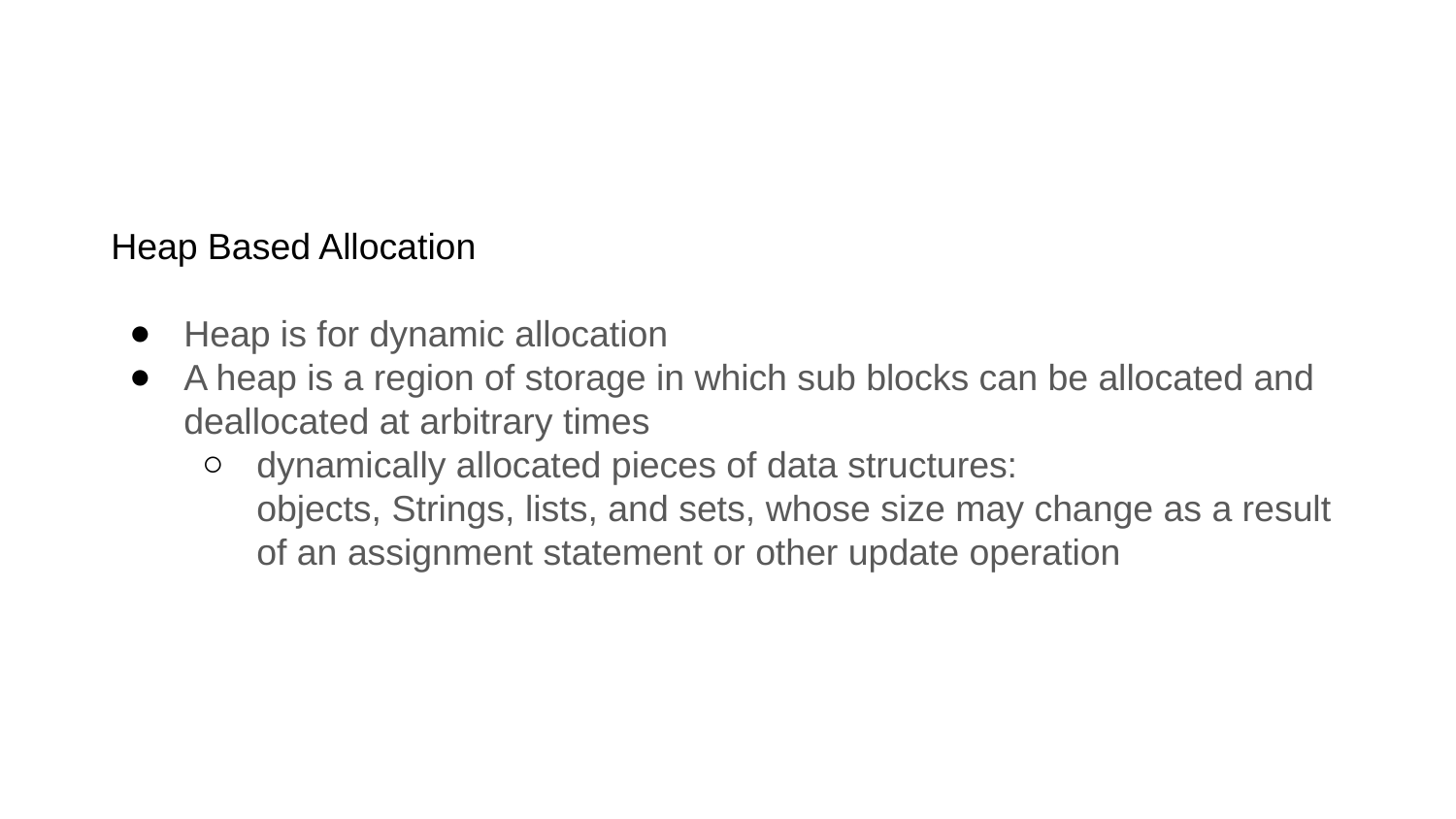

#
Heap Based Allocation

Heap is for dynamic allocation
A heap is a region of storage in which sub blocks can be allocated and deallocated at arbitrary times
dynamically allocated pieces of data structures:
objects, Strings, lists, and sets, whose size may change as a result of an assignment statement or other update operation